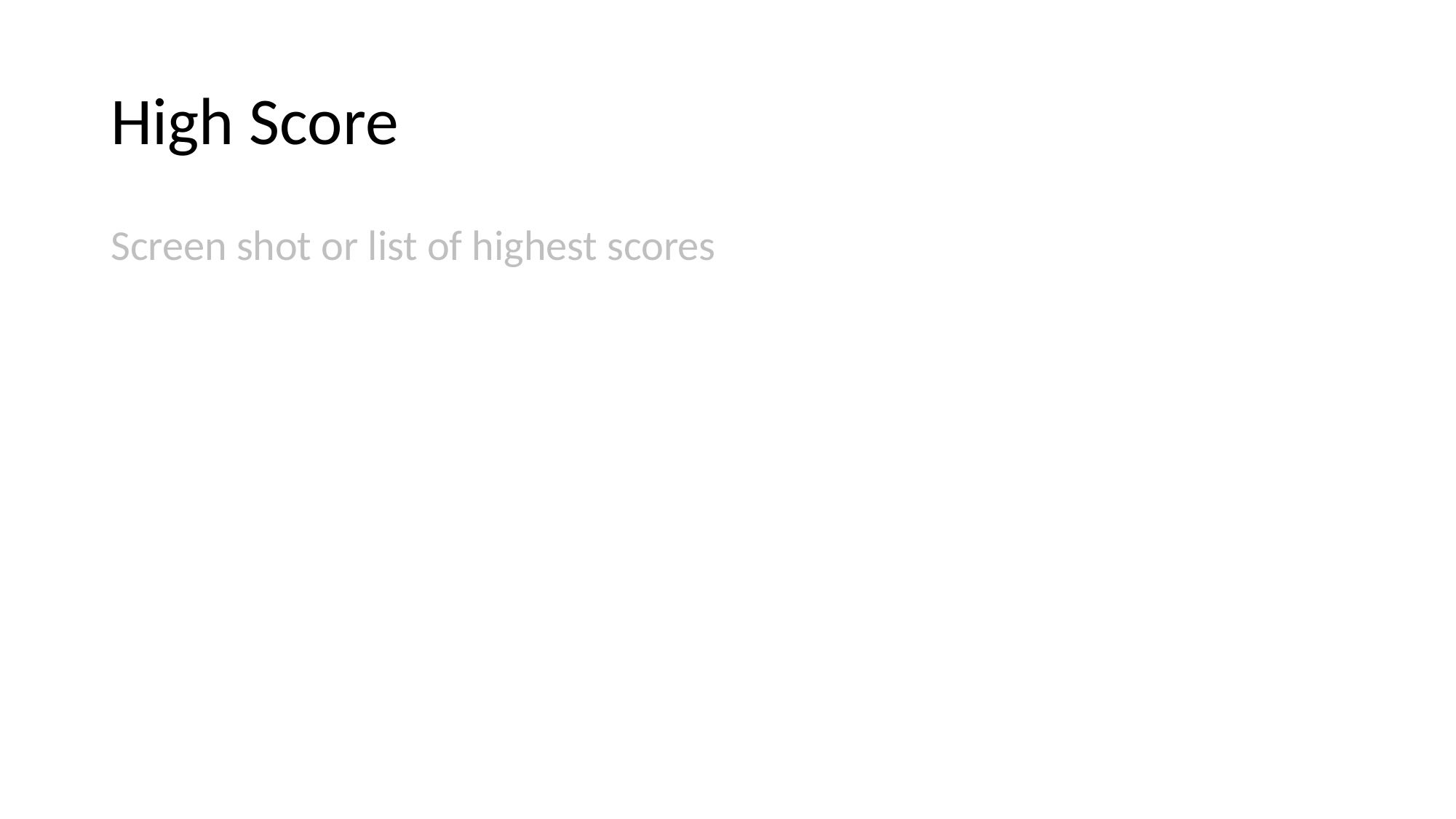

# High Score
Screen shot or list of highest scores